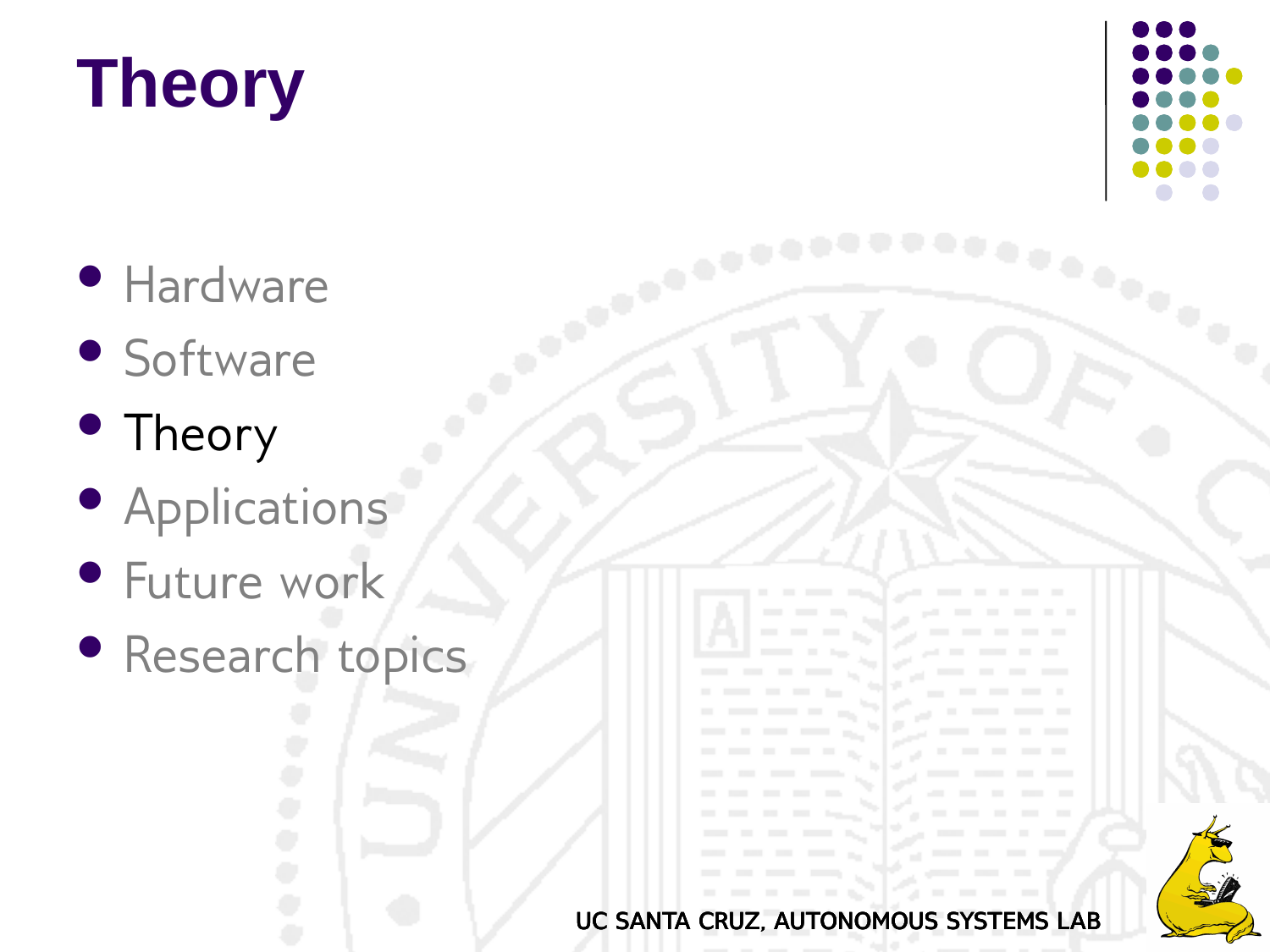

# Theory

Hardware
Software
Theory
Applications
Future work
Research topics